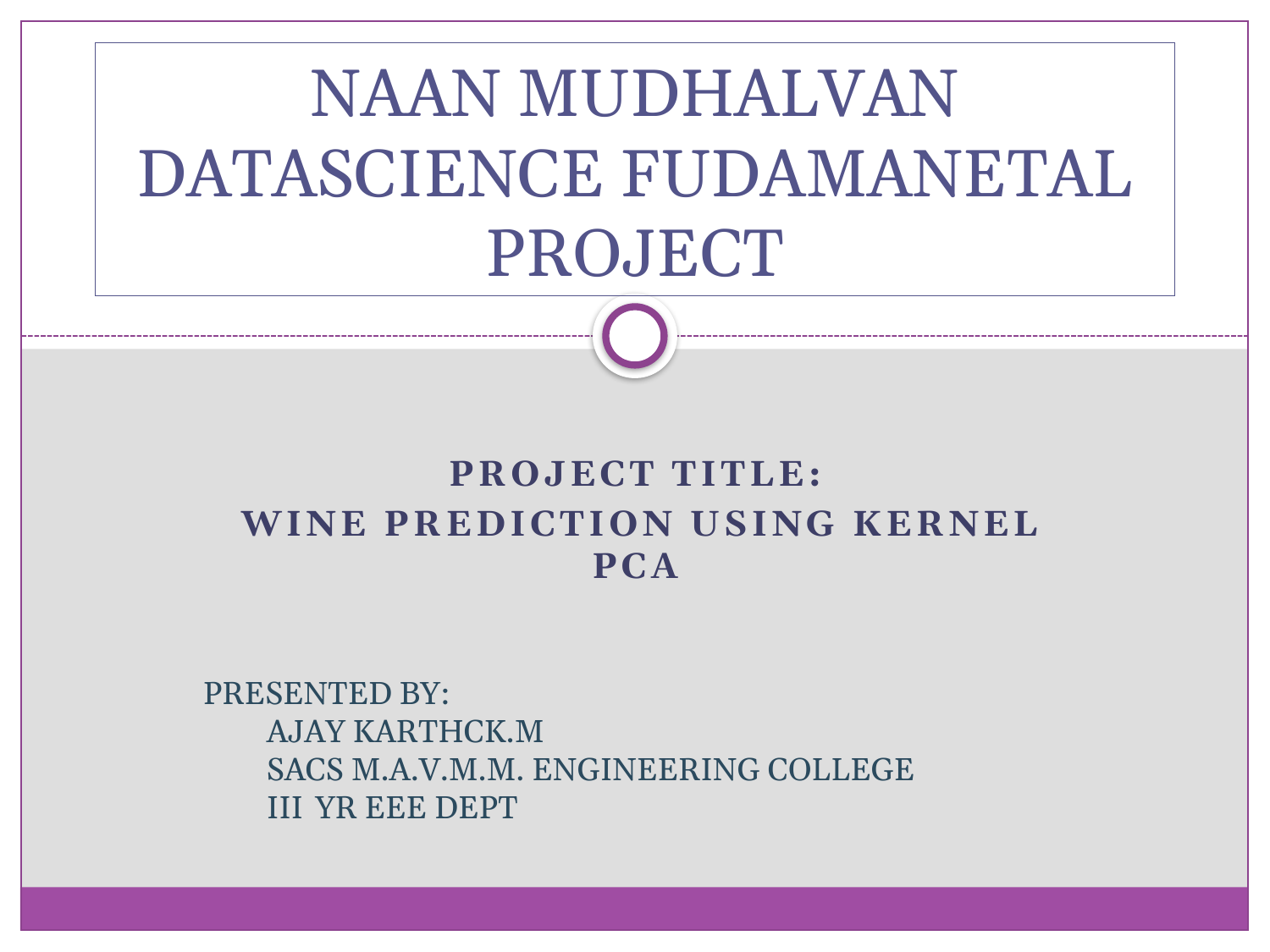

# NAAN MUDHALVAN DATASCIENCE FUDAMANETAL PROJECT
PROJECT TITLE:
 wine prediction using kernel pca
PRESENTED BY:
AJAY KARTHCK.M
SACS M.A.V.M.M. ENGINEERING COLLEGE
III  YR EEE DEPT